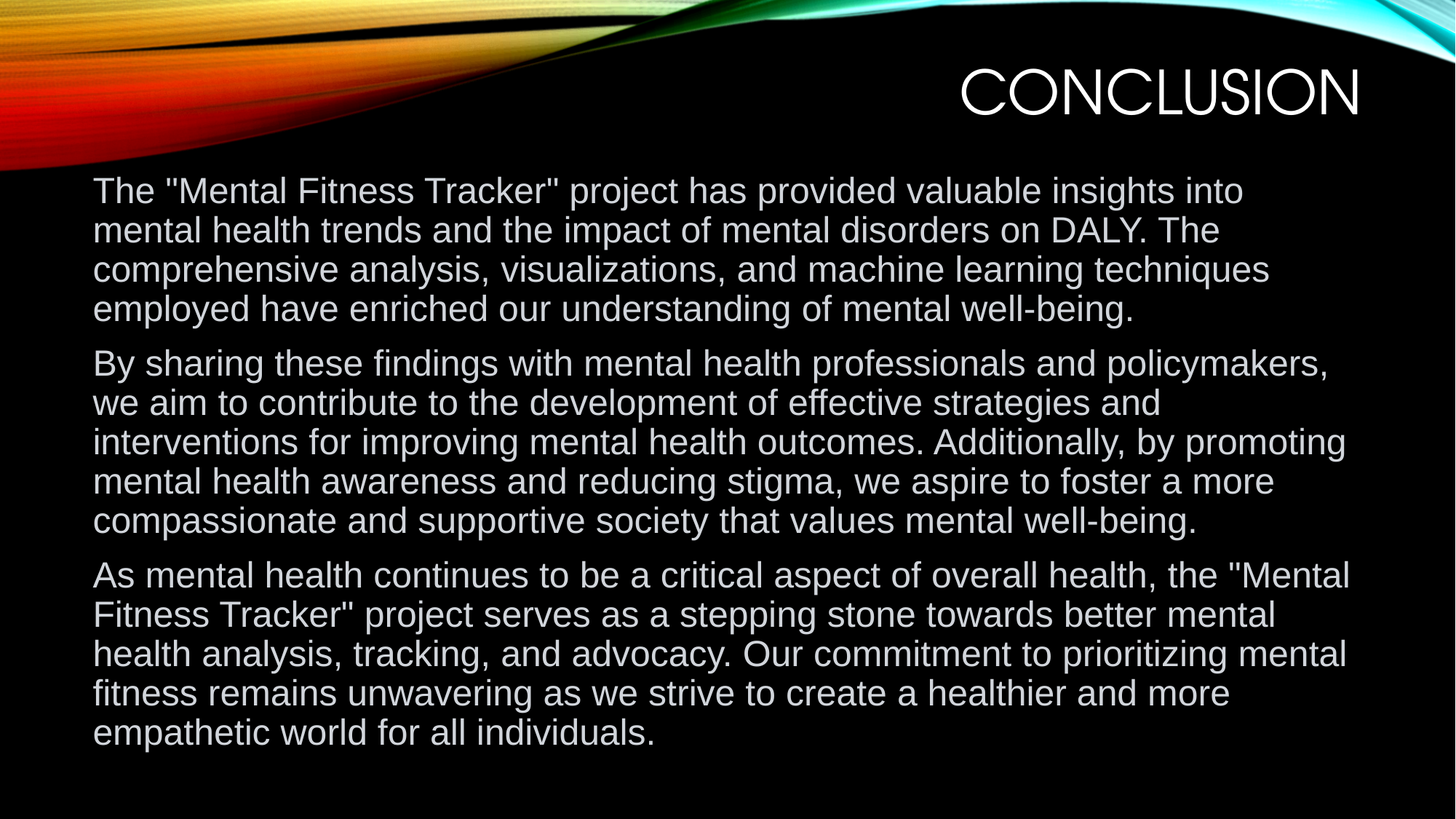

# conclusion
The "Mental Fitness Tracker" project has provided valuable insights into mental health trends and the impact of mental disorders on DALY. The comprehensive analysis, visualizations, and machine learning techniques employed have enriched our understanding of mental well-being.
By sharing these findings with mental health professionals and policymakers, we aim to contribute to the development of effective strategies and interventions for improving mental health outcomes. Additionally, by promoting mental health awareness and reducing stigma, we aspire to foster a more compassionate and supportive society that values mental well-being.
As mental health continues to be a critical aspect of overall health, the "Mental Fitness Tracker" project serves as a stepping stone towards better mental health analysis, tracking, and advocacy. Our commitment to prioritizing mental fitness remains unwavering as we strive to create a healthier and more empathetic world for all individuals.